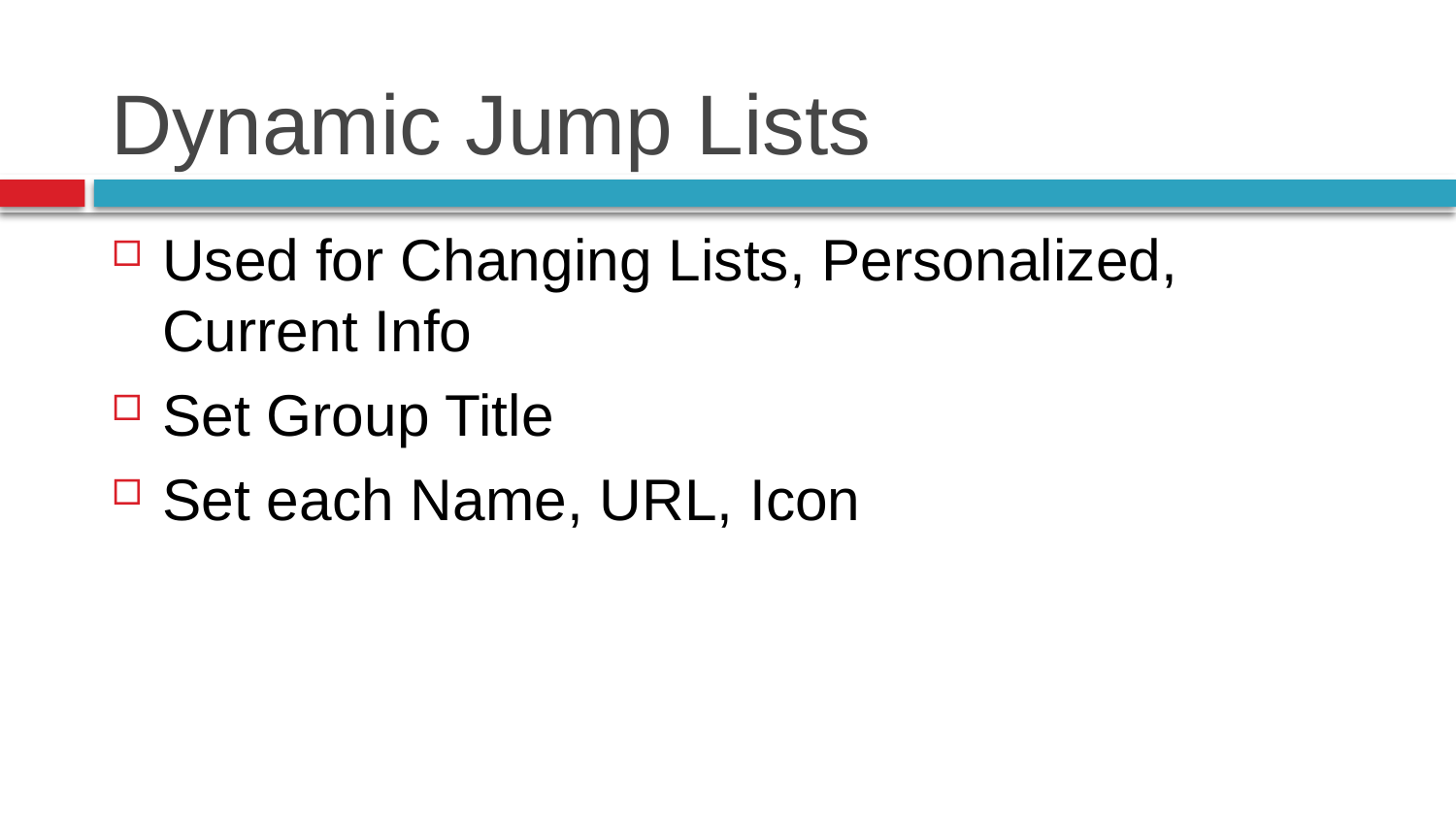

# Dynamic Jump Lists
Used for Changing Lists, Personalized, Current Info
Set Group Title
Set each Name, URL, Icon